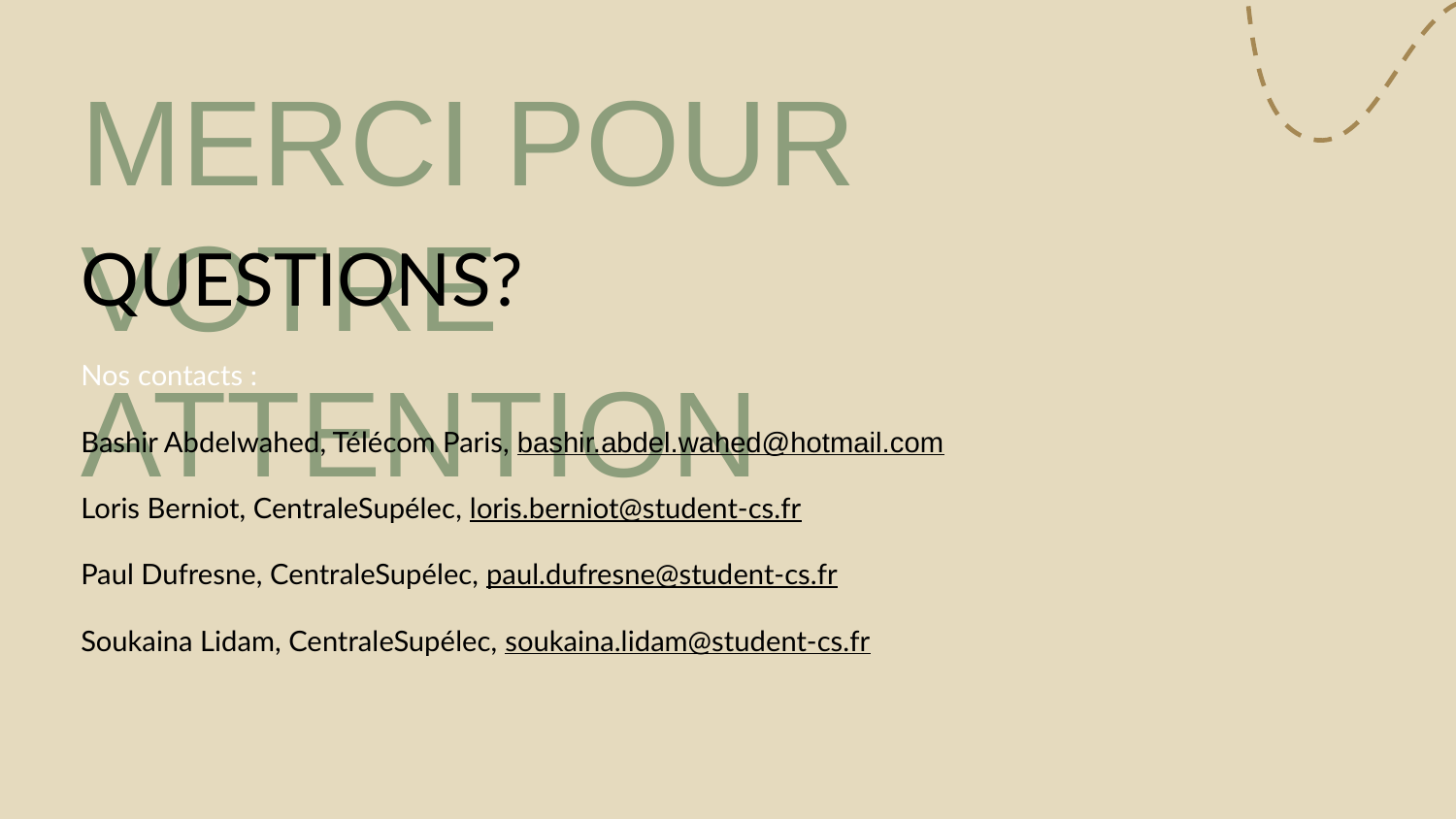

# MERCI POUR VOTRE ATTENTION
QUESTIONS?
Nos contacts :
Bashir Abdelwahed, Télécom Paris, bashir.abdel.wahed@hotmail.com
Loris Berniot, CentraleSupélec, loris.berniot@student-cs.fr
Paul Dufresne, CentraleSupélec, paul.dufresne@student-cs.fr
Soukaina Lidam, CentraleSupélec, soukaina.lidam@student-cs.fr